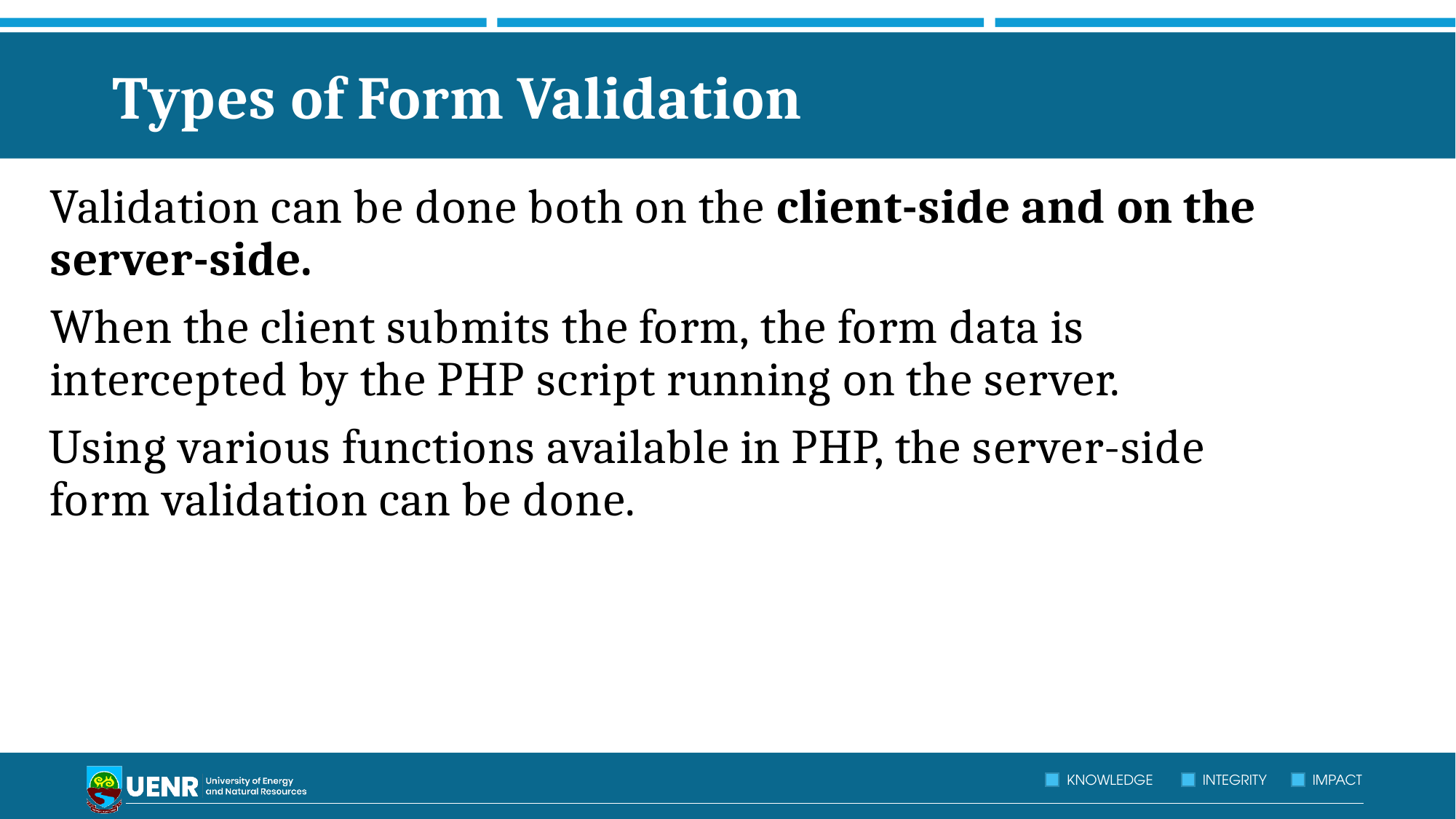

# Types of Form Validation
Validation can be done both on the client-side and on the server-side.
When the client submits the form, the form data is intercepted by the PHP script running on the server.
Using various functions available in PHP, the server-side form validation can be done.